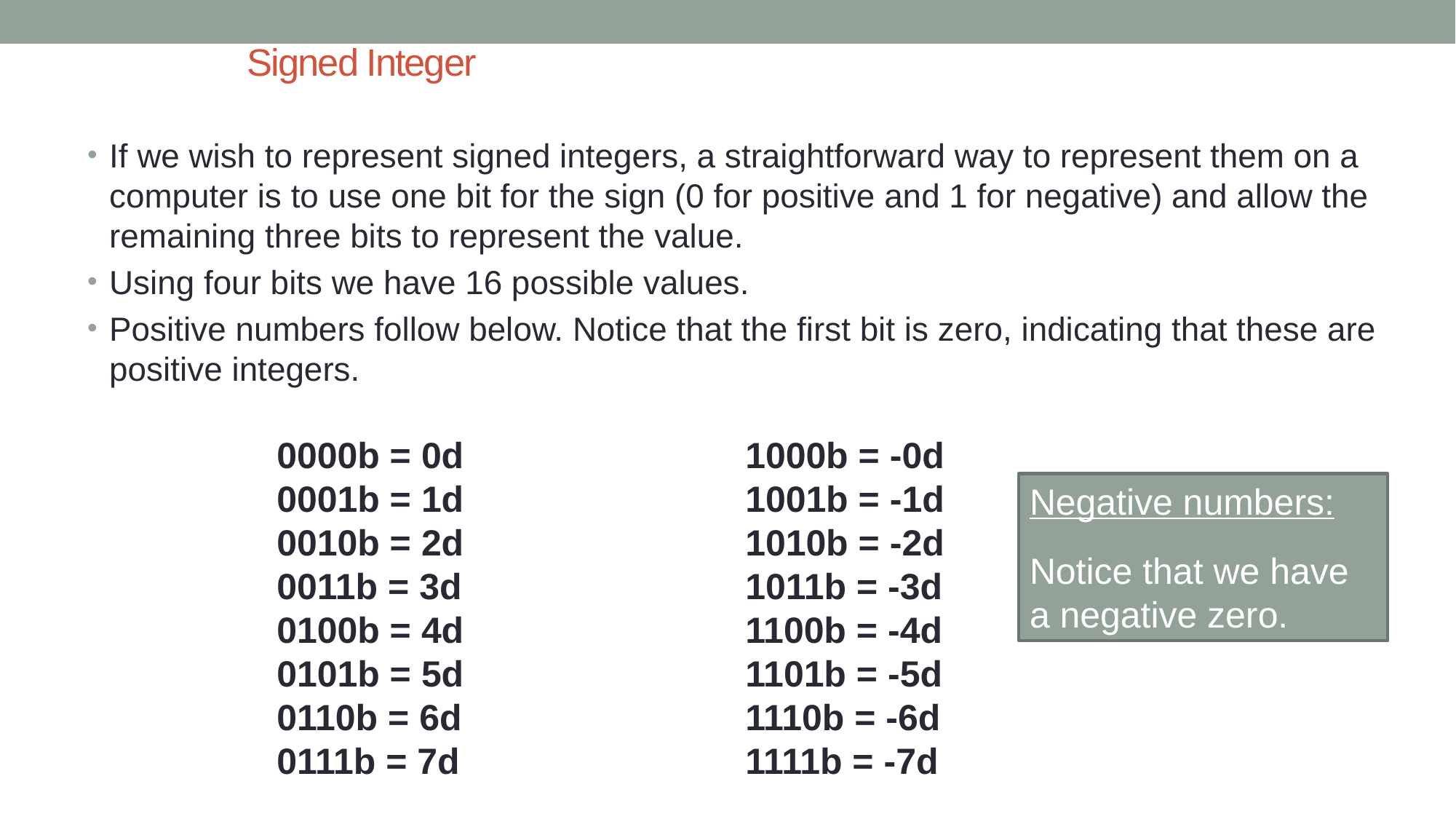

# Signed Integer
If we wish to represent signed integers, a straightforward way to represent them on a computer is to use one bit for the sign (0 for positive and 1 for negative) and allow the remaining three bits to represent the value.
Using four bits we have 16 possible values.
Positive numbers follow below. Notice that the first bit is zero, indicating that these are positive integers.

0000b = 0d
0001b = 1d
0010b = 2d
0011b = 3d
0100b = 4d
0101b = 5d
0110b = 6d
0111b = 7d
1000b = -0d
1001b = -1d
1010b = -2d
1011b = -3d
1100b = -4d
1101b = -5d
1110b = -6d
1111b = -7d
Negative numbers:

Notice that we have a negative zero.